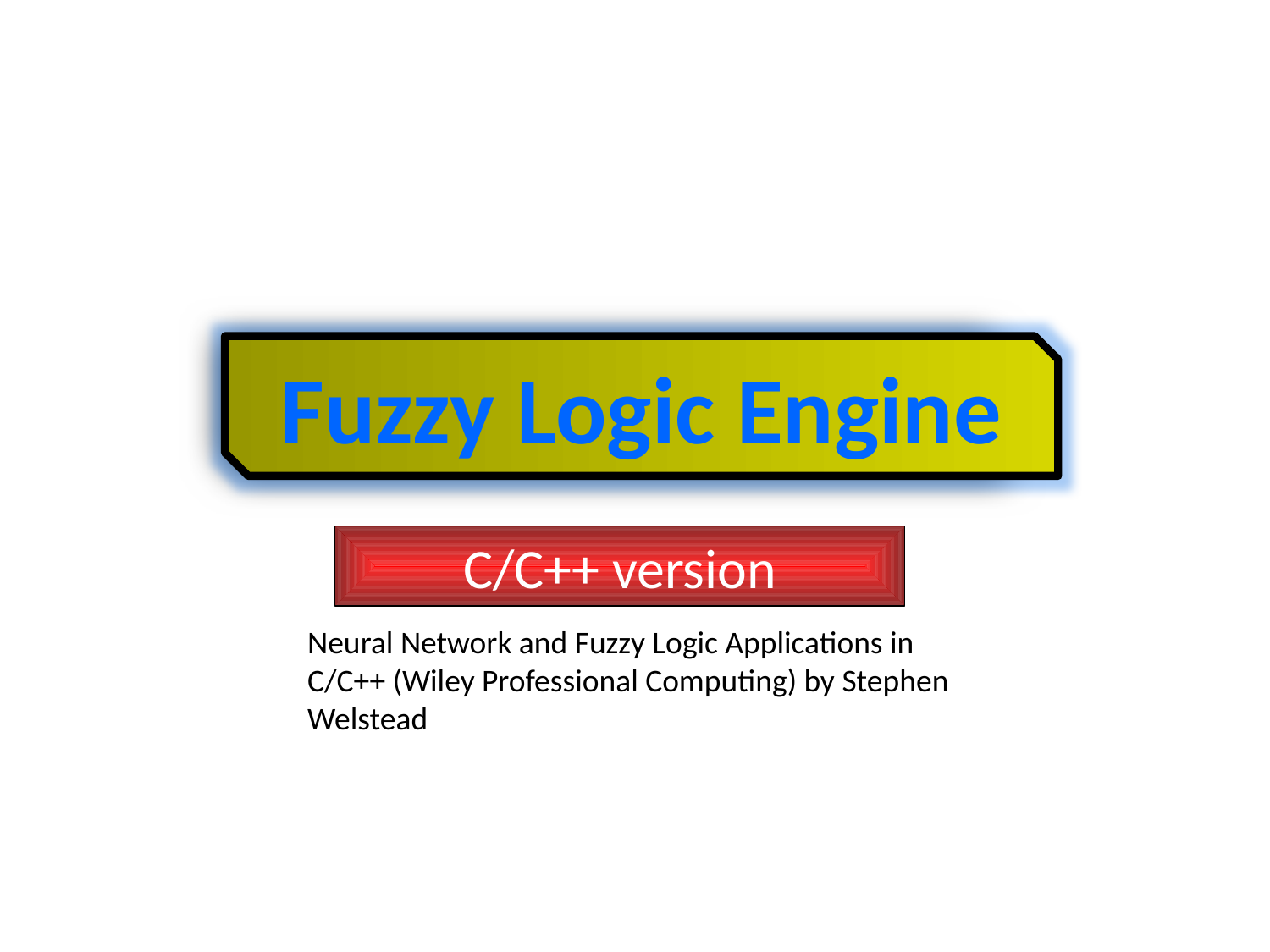

Fuzzy Logic Engine
# C/C++ version
Neural Network and Fuzzy Logic Applications in C/C++ (Wiley Professional Computing) by Stephen Welstead